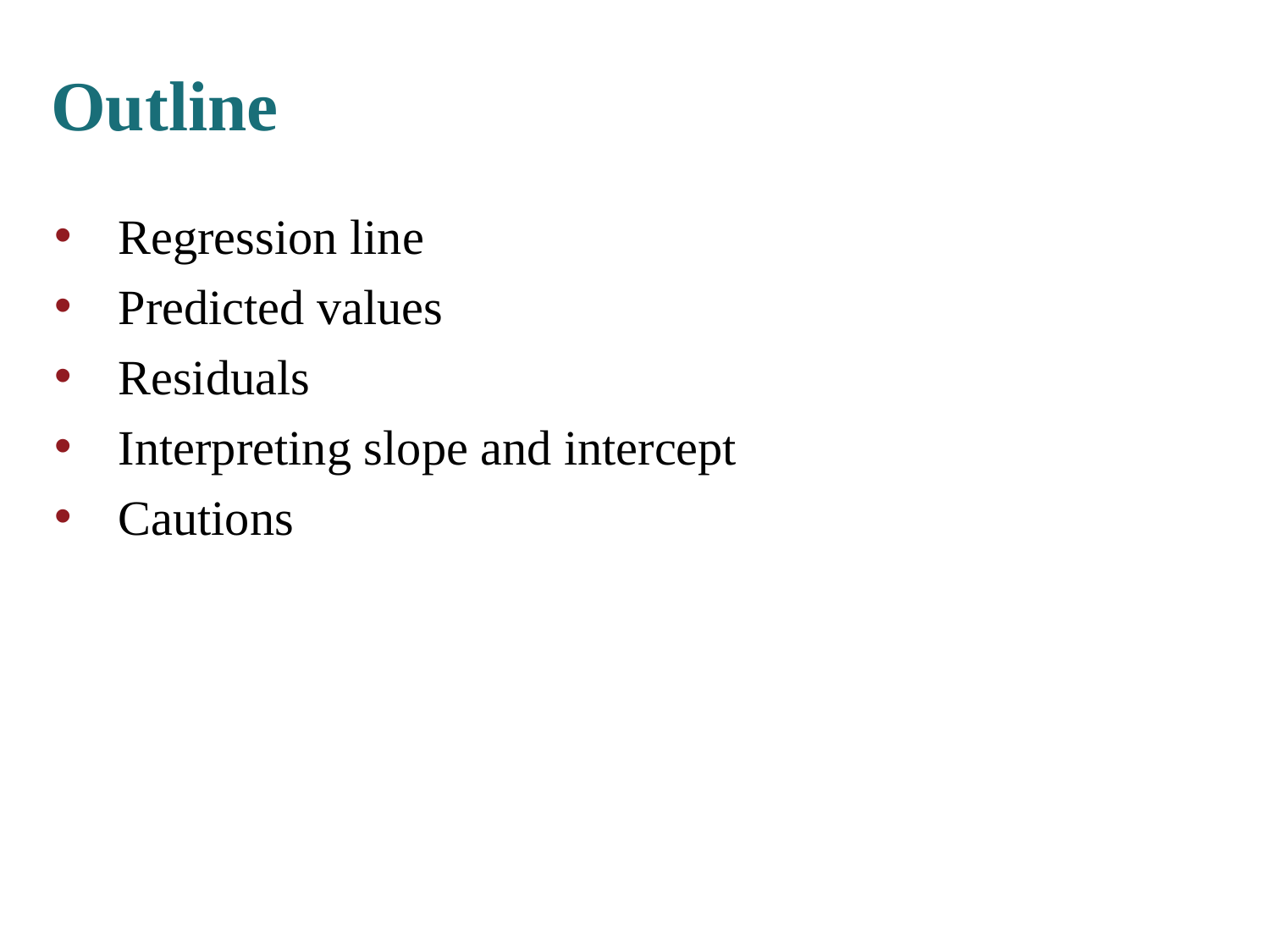

# Outline
Regression line
Predicted values
Residuals
Interpreting slope and intercept
Cautions